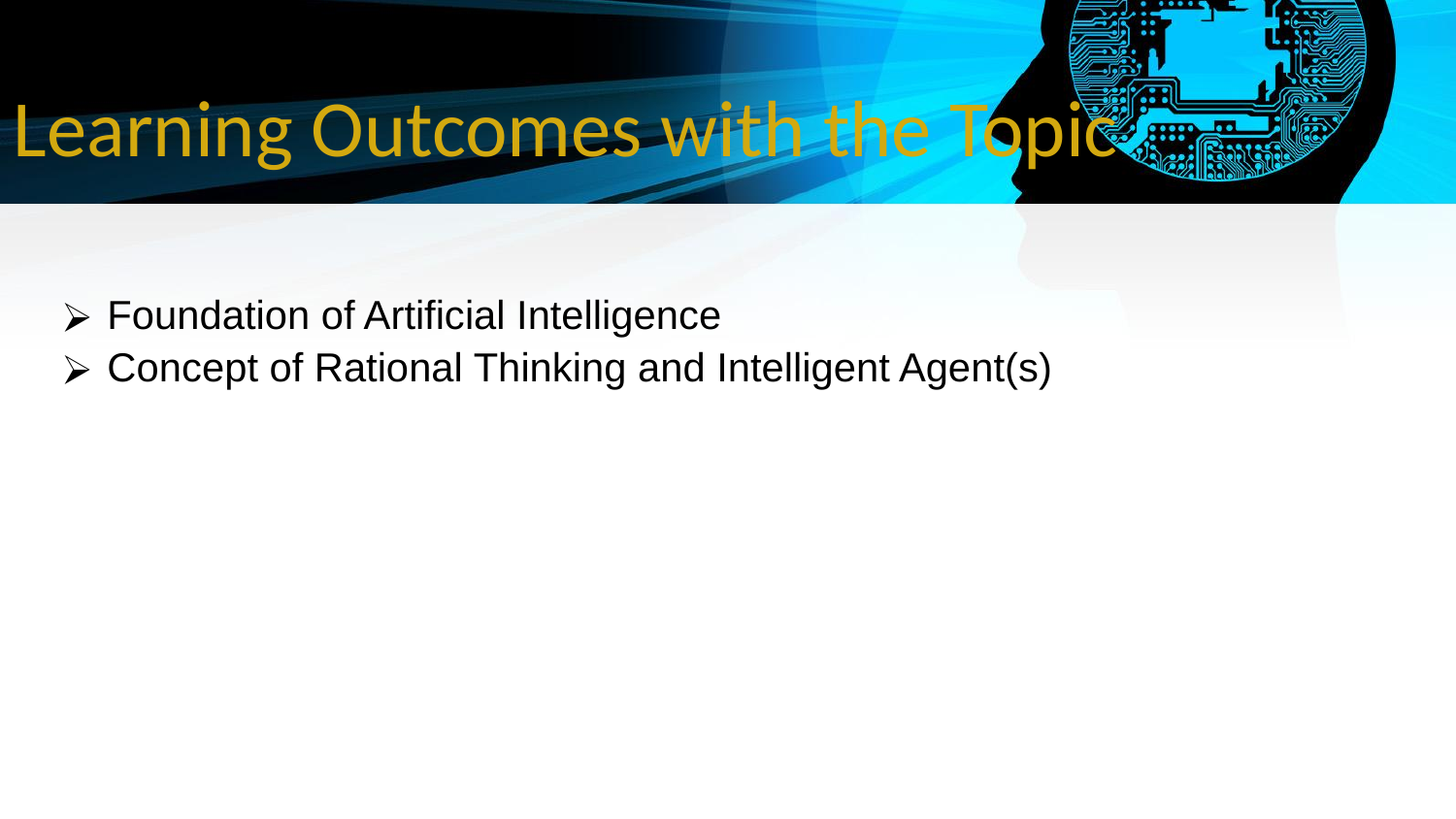

Learning Outcomes with the Topic
Foundation of Artificial Intelligence
Concept of Rational Thinking and Intelligent Agent(s)